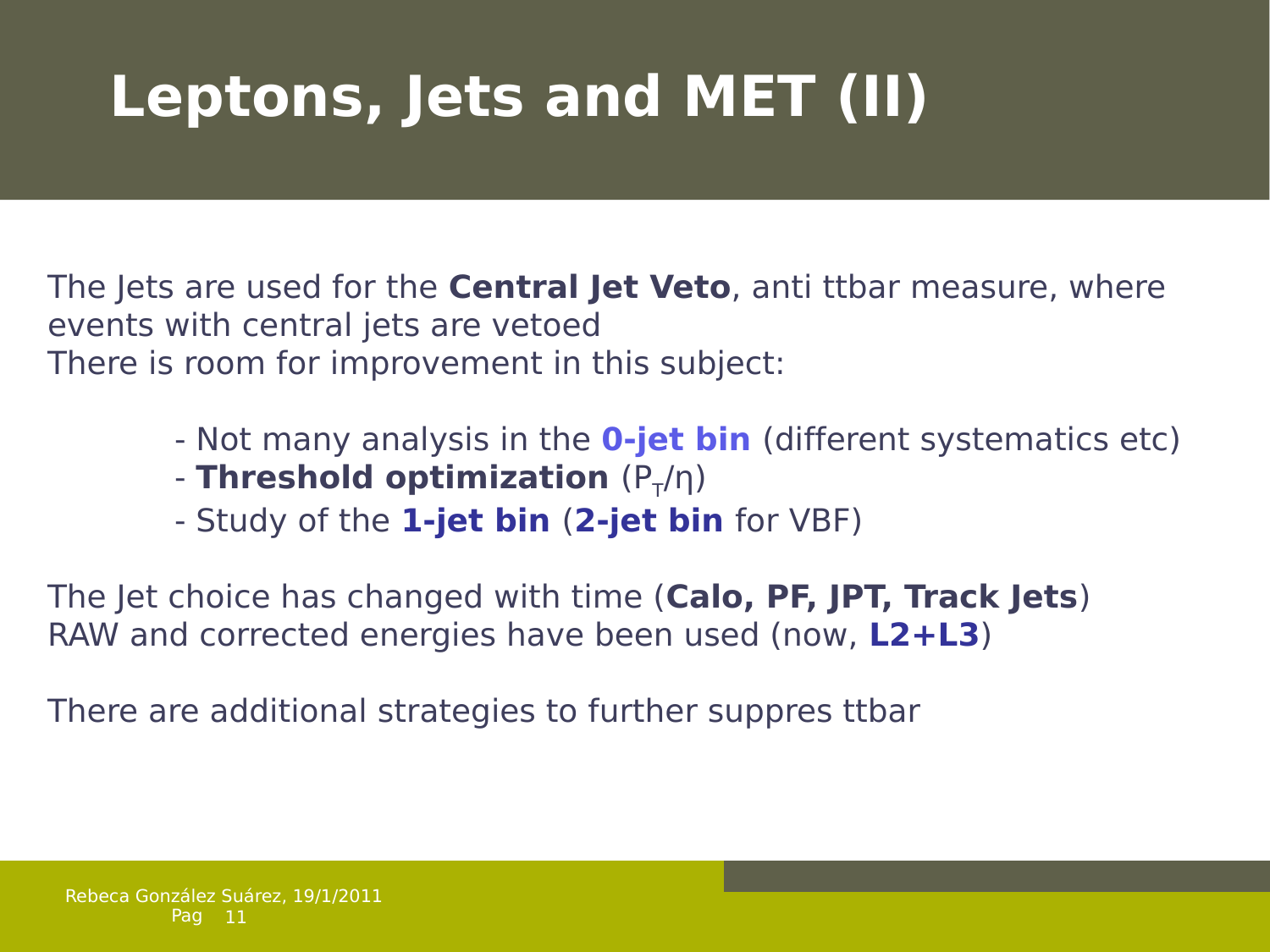

# Leptons, Jets and MET (II)
The Jets are used for the Central Jet Veto, anti ttbar measure, where events with central jets are vetoed
There is room for improvement in this subject:

	- Not many analysis in the 0-jet bin (different systematics etc)
	- Threshold optimization (PT/η)
	- Study of the 1-jet bin (2-jet bin for VBF)

The Jet choice has changed with time (Calo, PF, JPT, Track Jets)
RAW and corrected energies have been used (now, L2+L3)

There are additional strategies to further suppres ttbar

Rebeca González Suárez, 19/1/2011
11